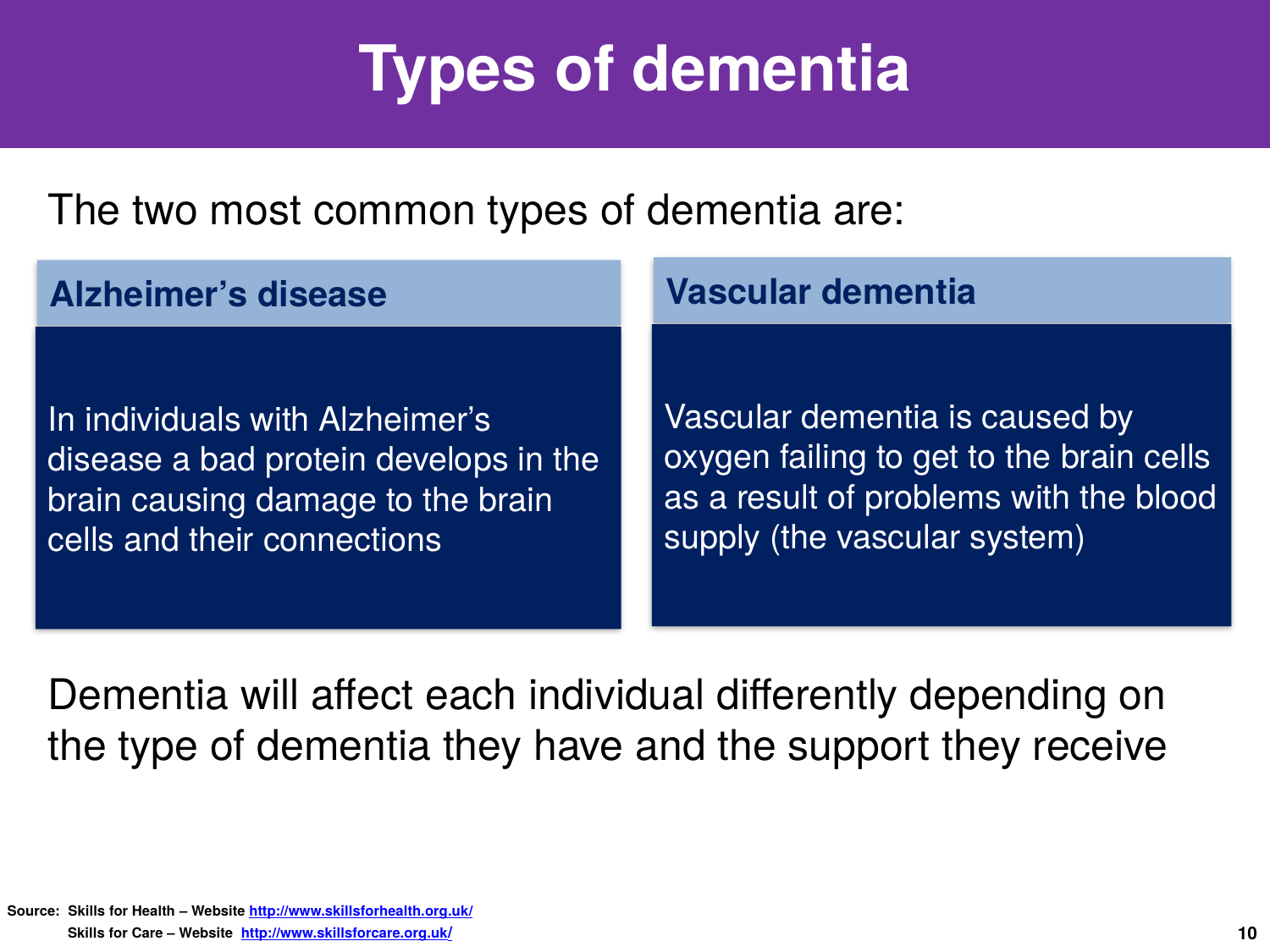

# Types of dementia
The two most common types of dementia are:

Vascular dementia
Alzheimer’s disease
Vascular dementia is caused by
oxygen failing to get to the brain cells as a result of problems with the blood supply (the vascular system)
In individuals with Alzheimer’s
disease a bad protein develops in the brain causing damage to the brain cells and their connections
Dementia will affect each individual differently depending on the type of dementia they have and the support they receive
Source:  Skills for Health – Website http://www.skillsforhealth.org.uk/
               Skills for Care – Website  http://www.skillsforcare.org.uk/
10